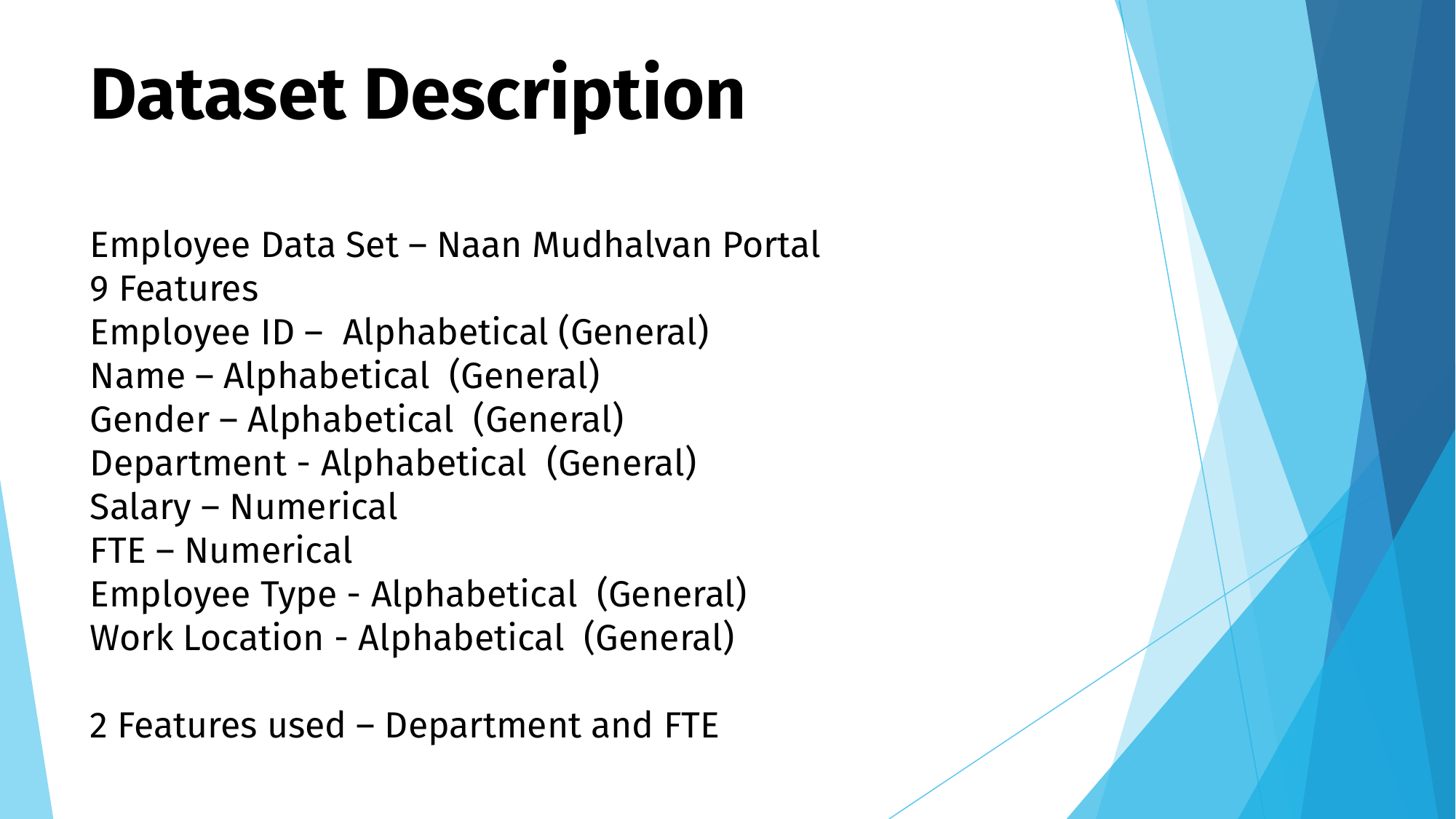

# Dataset Description Employee Data Set – Naan Mudhalvan Portal 9 Features Employee ID –  Alphabetical (General) Name – Alphabetical  (General) Gender – Alphabetical  (General) Department - Alphabetical  (General) Salary – Numerical FTE – Numerical Employee Type - Alphabetical  (General) Work Location - Alphabetical  (General) 2 Features used – Department and FTE